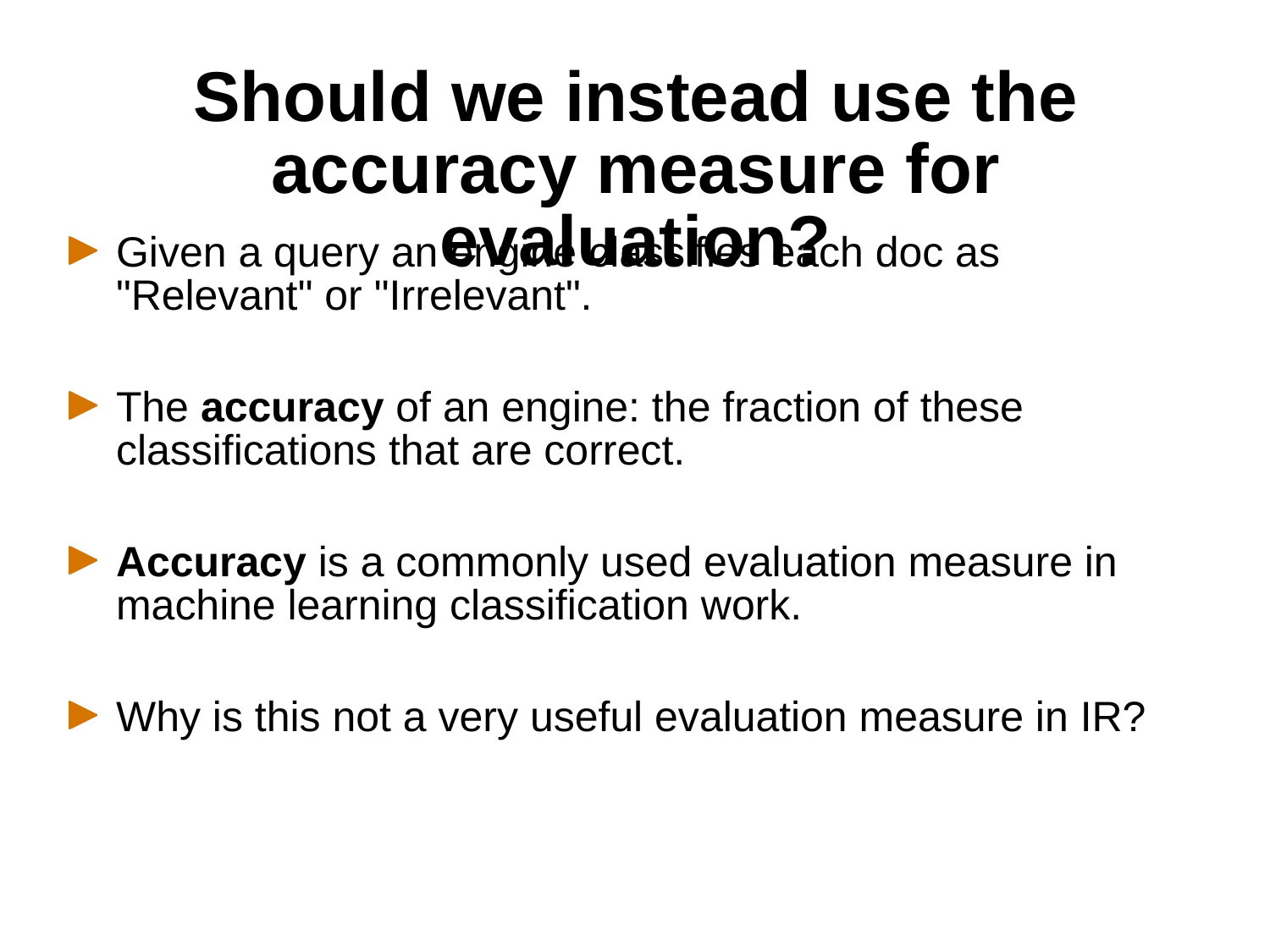

# Should we instead use the accuracy measure for evaluation?
Given a query an engine classifies each doc as "Relevant" or "Irrelevant".

The accuracy of an engine: the fraction of these classifications that are correct.

Accuracy is a commonly used evaluation measure in machine learning classification work.

Why is this not a very useful evaluation measure in IR?